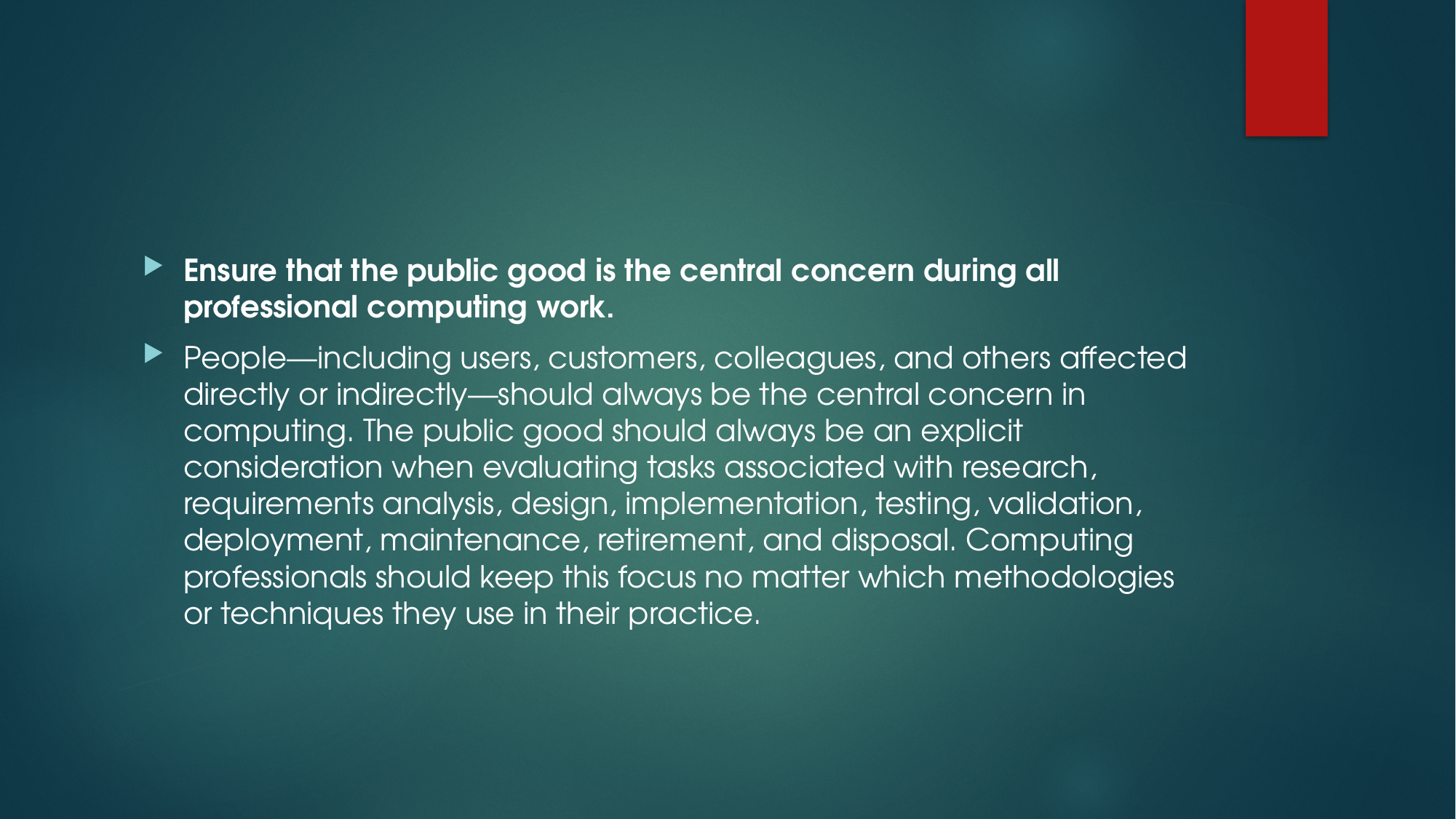

#
Ensure that the public good is the central concern during all professional computing work.
People—including users, customers, colleagues, and others affected directly or indirectly—should always be the central concern in computing. The public good should always be an explicit consideration when evaluating tasks associated with research, requirements analysis, design, implementation, testing, validation, deployment, maintenance, retirement, and disposal. Computing professionals should keep this focus no matter which methodologies or techniques they use in their practice.